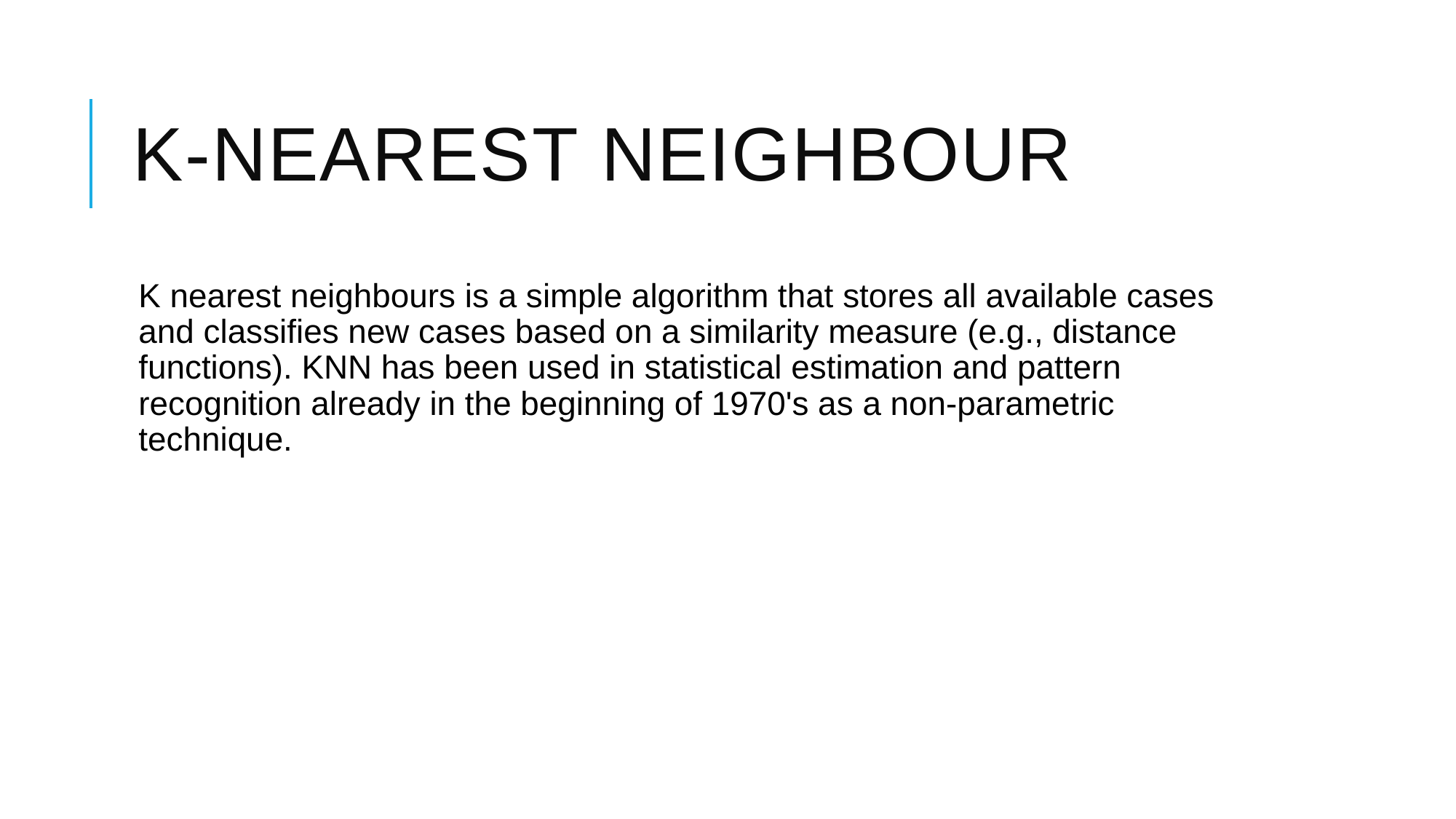

# K-Nearest neighbour
K nearest neighbours is a simple algorithm that stores all available cases and classifies new cases based on a similarity measure (e.g., distance functions). KNN has been used in statistical estimation and pattern recognition already in the beginning of 1970's as a non-parametric technique.